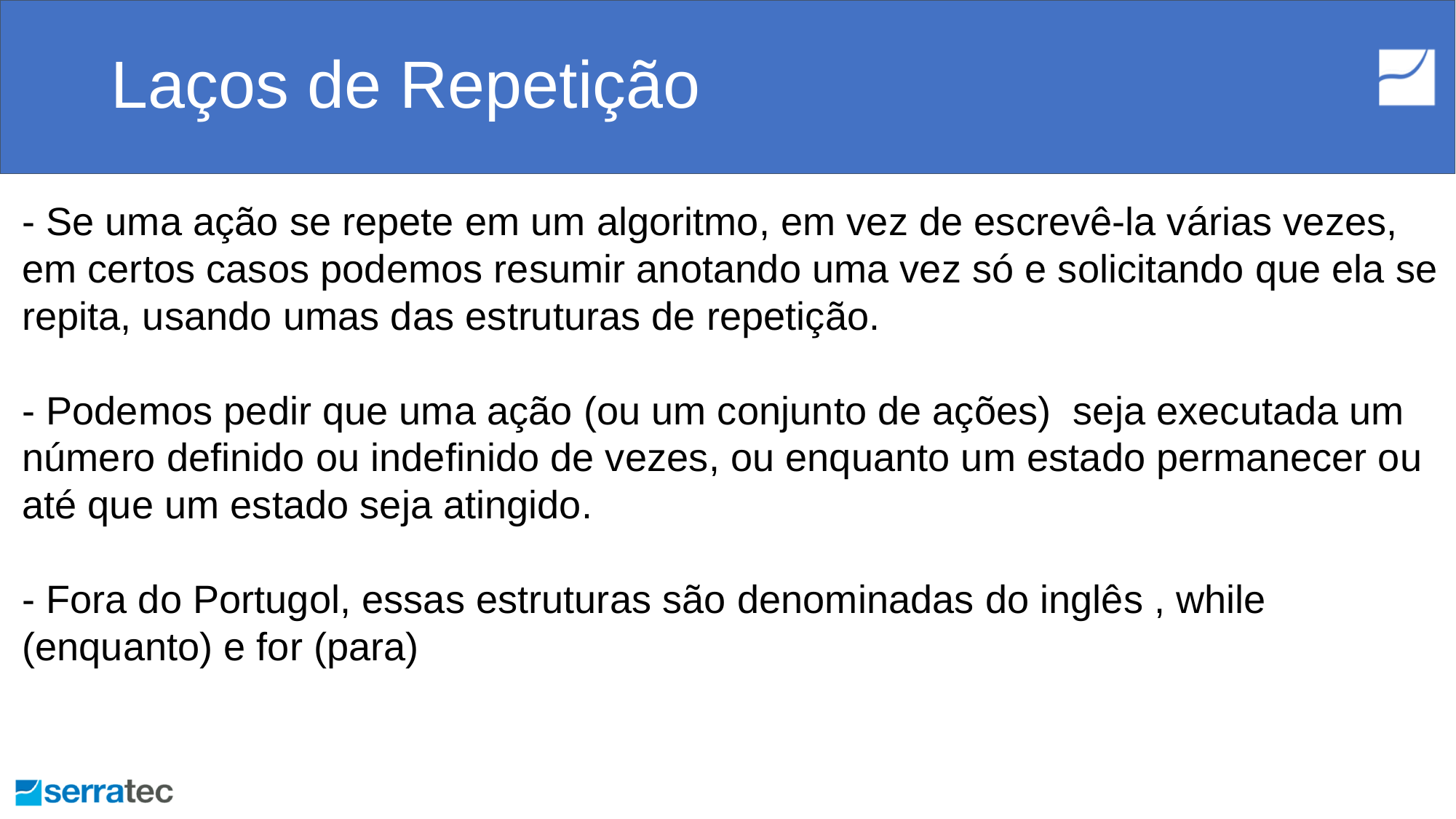

# Laços de Repetição
- Se uma ação se repete em um algoritmo, em vez de escrevê-la várias vezes, em certos casos podemos resumir anotando uma vez só e solicitando que ela se repita, usando umas das estruturas de repetição.

- Podemos pedir que uma ação (ou um conjunto de ações)  seja executada um número definido ou indefinido de vezes, ou enquanto um estado permanecer ou até que um estado seja atingido.

- Fora do Portugol, essas estruturas são denominadas do inglês , while (enquanto) e for (para)